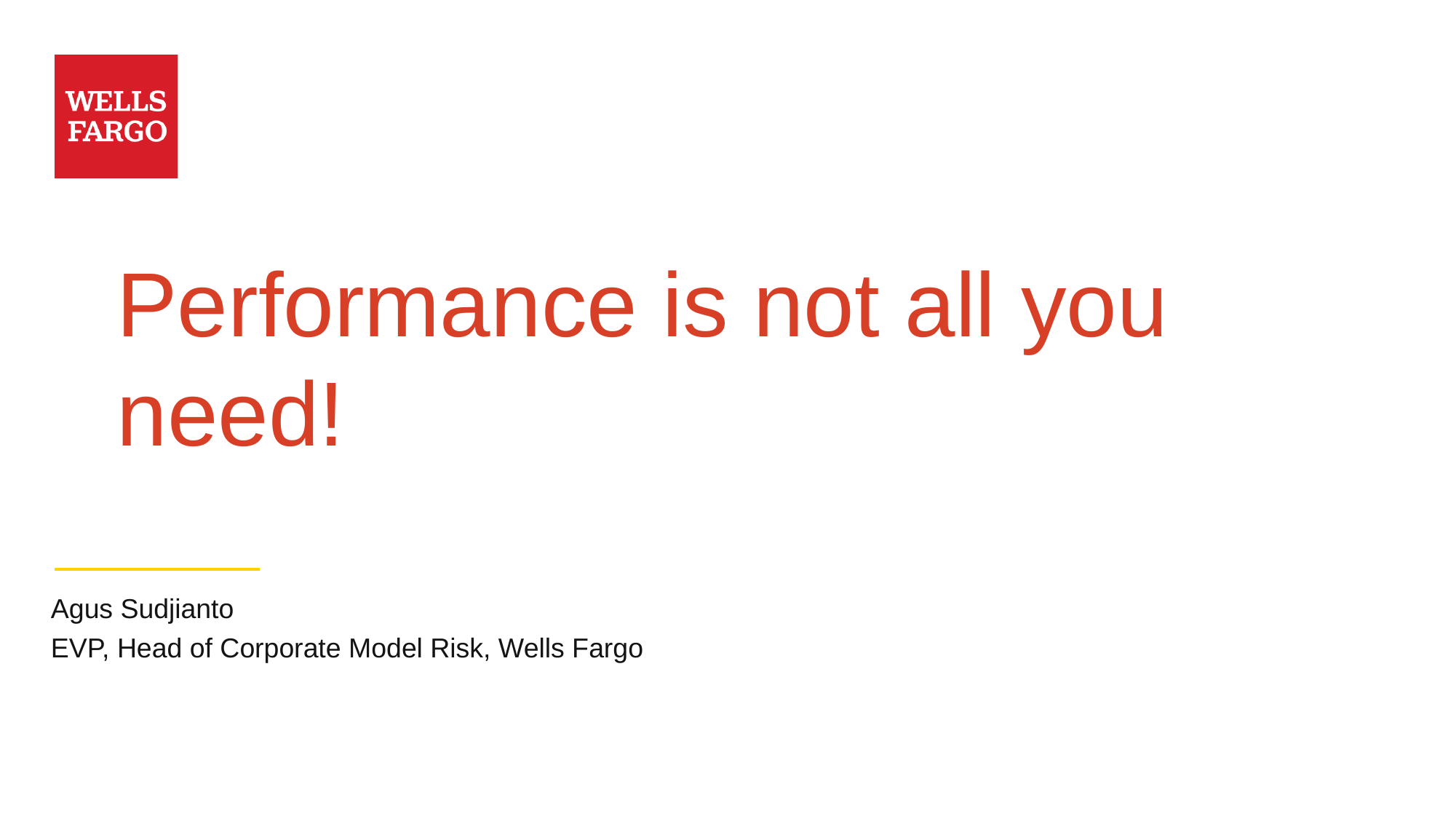

# Performance is not all you need!
Agus Sudjianto
EVP, Head of Corporate Model Risk, Wells Fargo